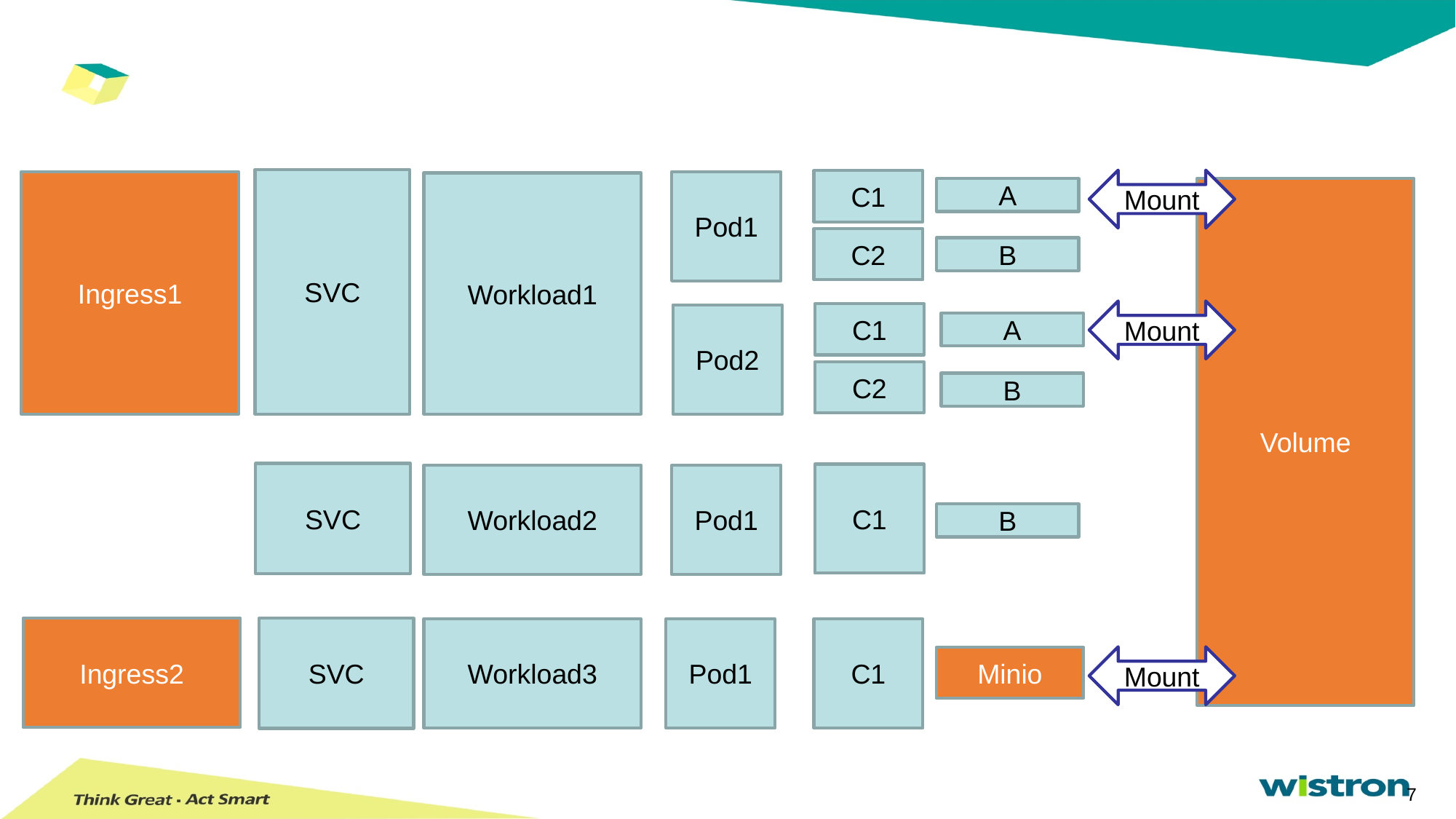

SVC
Mount
C1
Ingress1
Pod1
Workload1
Volume
A
C2
B
Mount
C1
Pod2
A
C2
B
SVC
C1
Workload2
Pod1
B
Ingress2
SVC
Workload3
Pod1
C1
Mount
Minio
7